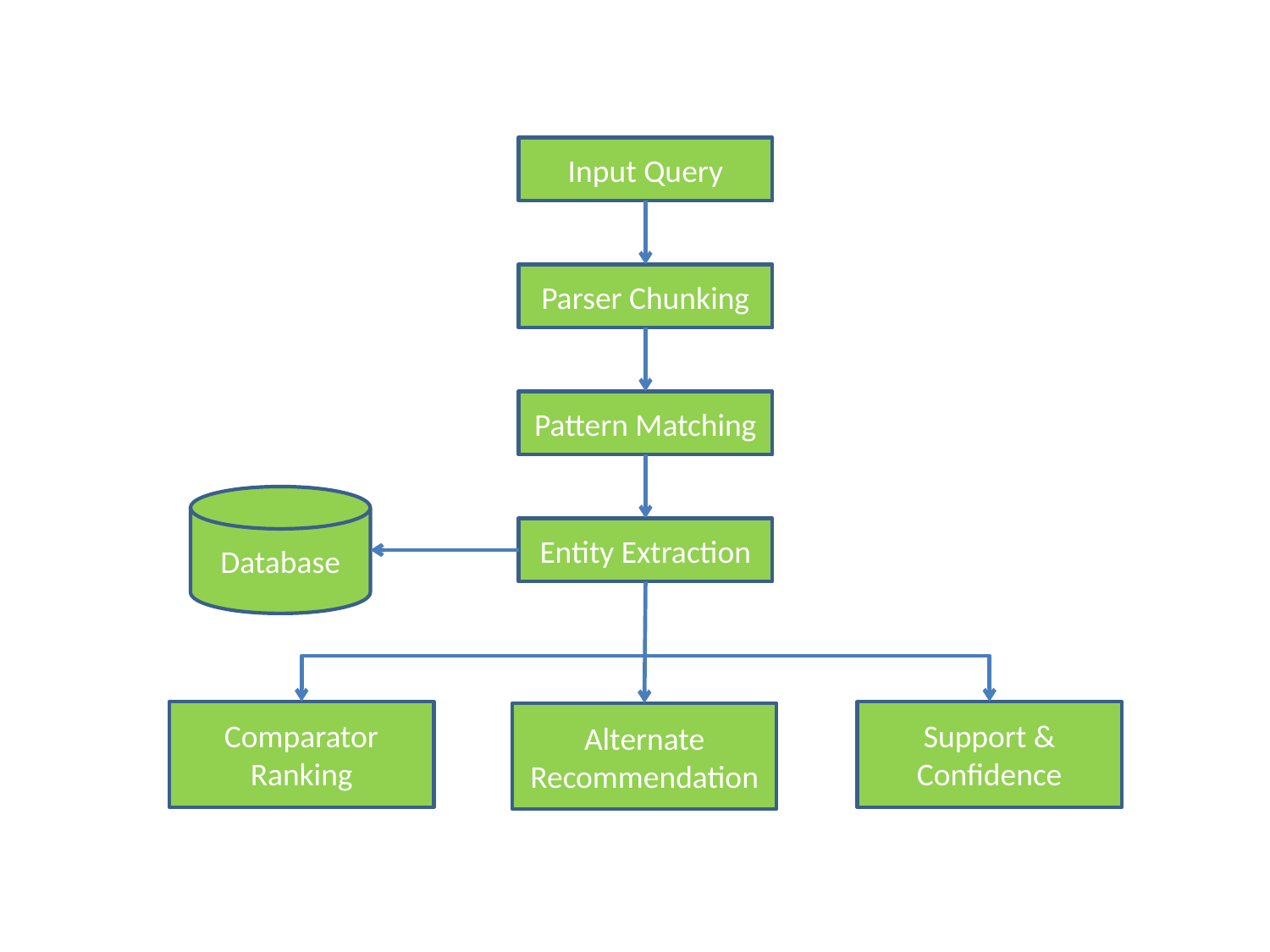

Input Query
Parser Chunking
Pattern Matching
Database
Entity Extraction
Comparator Ranking
Support & Confidence
Alternate Recommendation